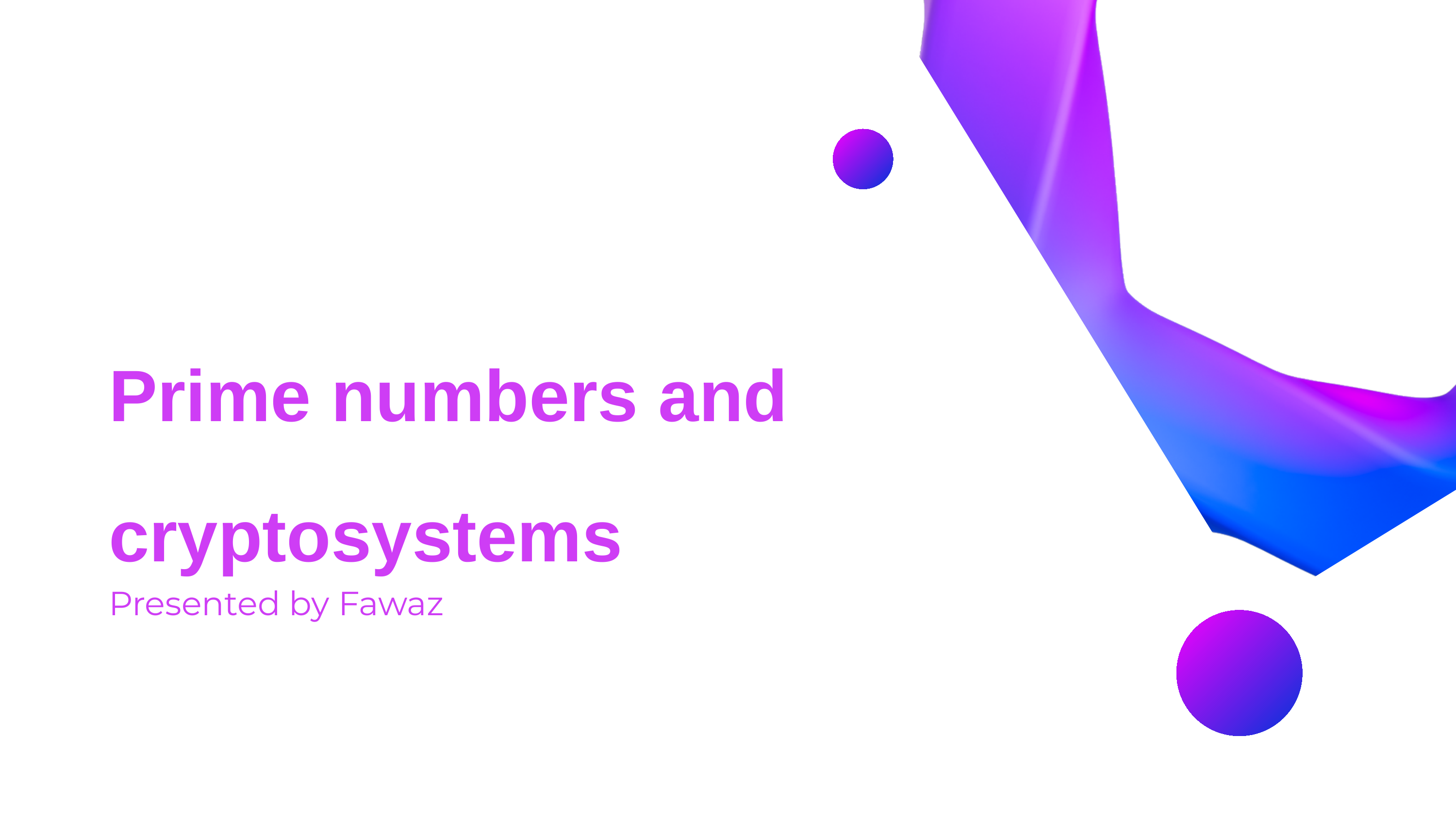

Prime numbers and cryptosystems
Presented by Fawaz